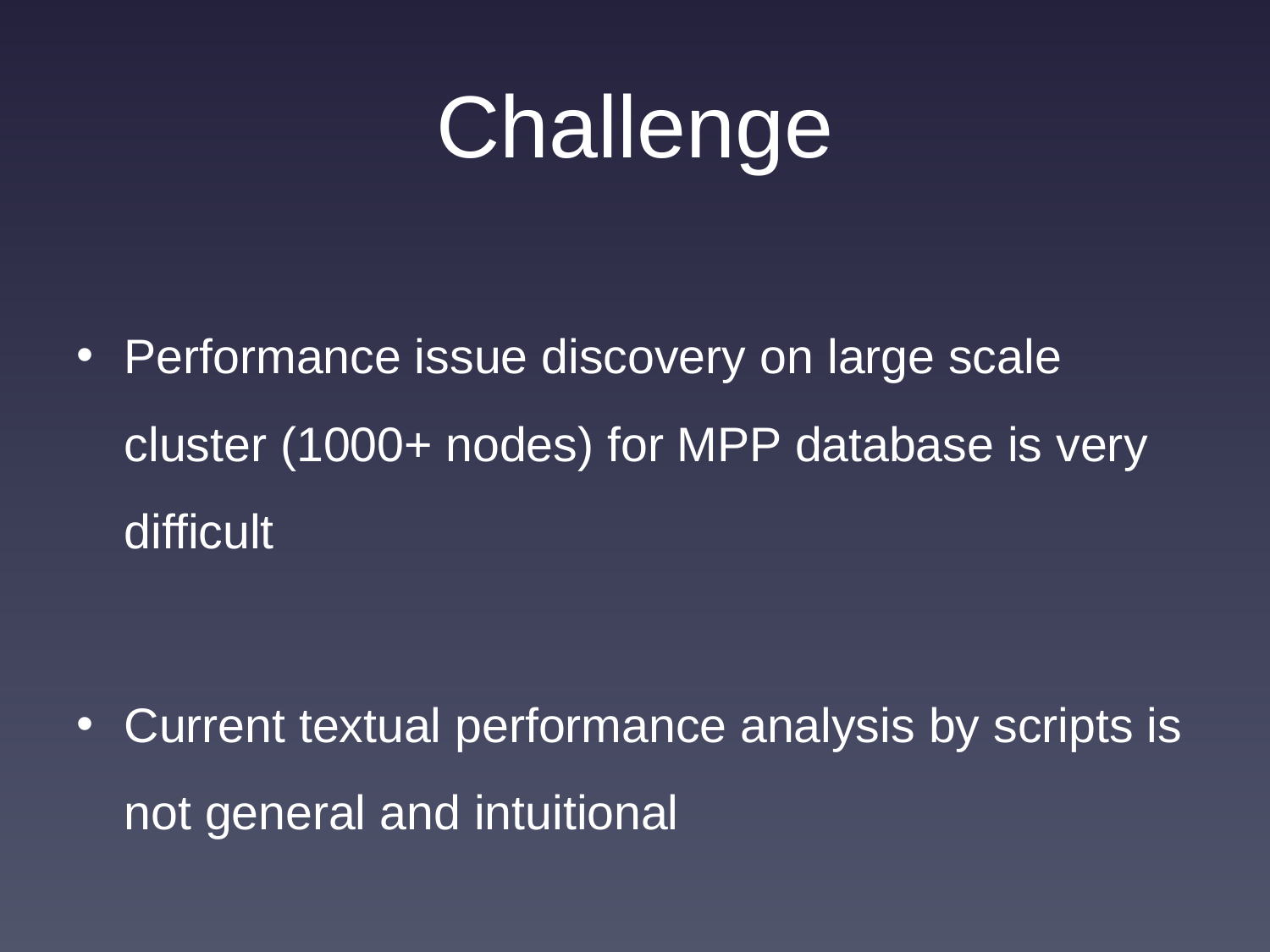

# Challenge

Performance issue discovery on large scale cluster (1000+ nodes) for MPP database is very difficult

Current textual performance analysis by scripts is not general and intuitional